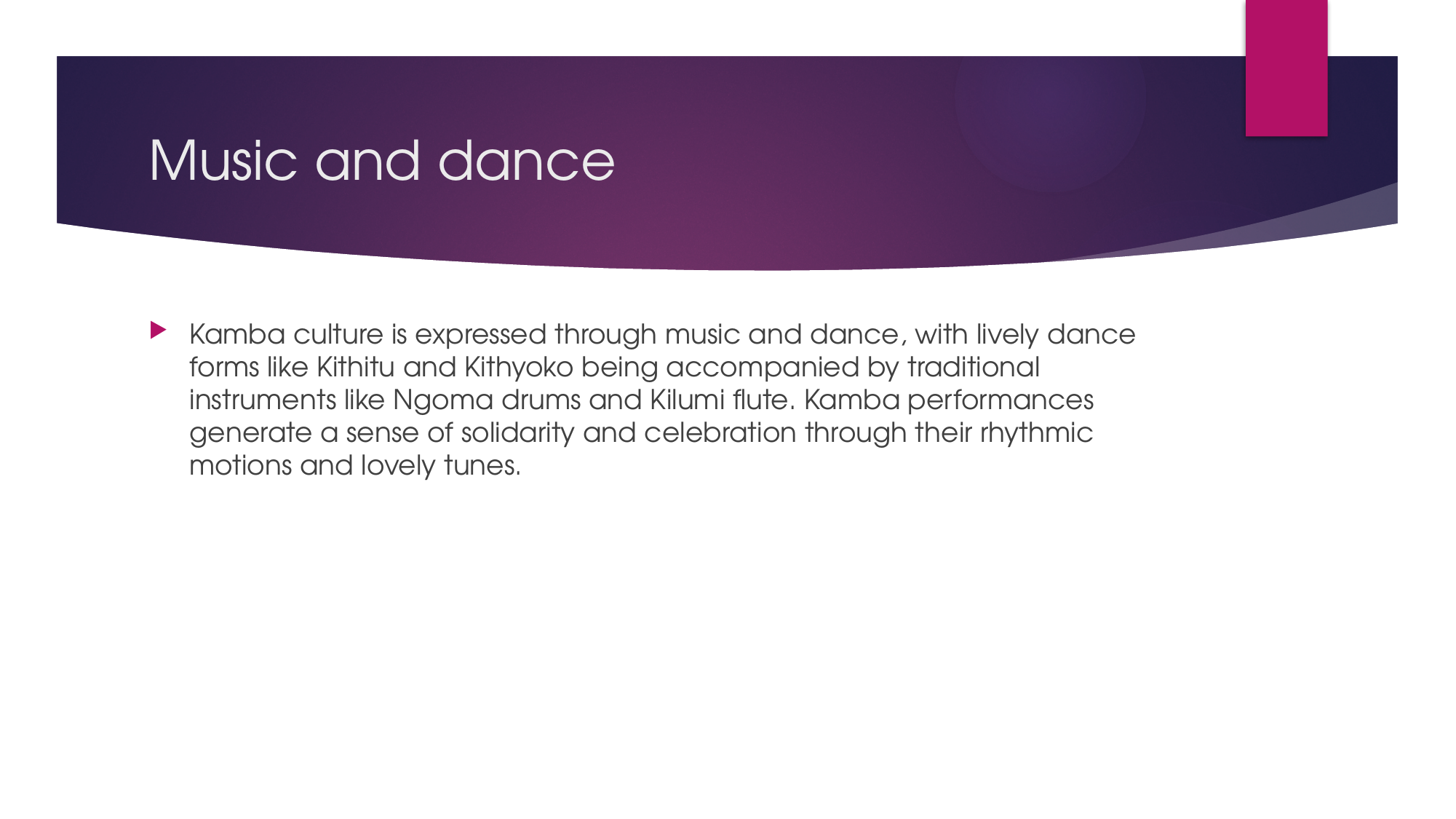

# Music and dance
Kamba culture is expressed through music and dance, with lively dance forms like Kithitu and Kithyoko being accompanied by traditional instruments like Ngoma drums and Kilumi flute. Kamba performances generate a sense of solidarity and celebration through their rhythmic motions and lovely tunes.